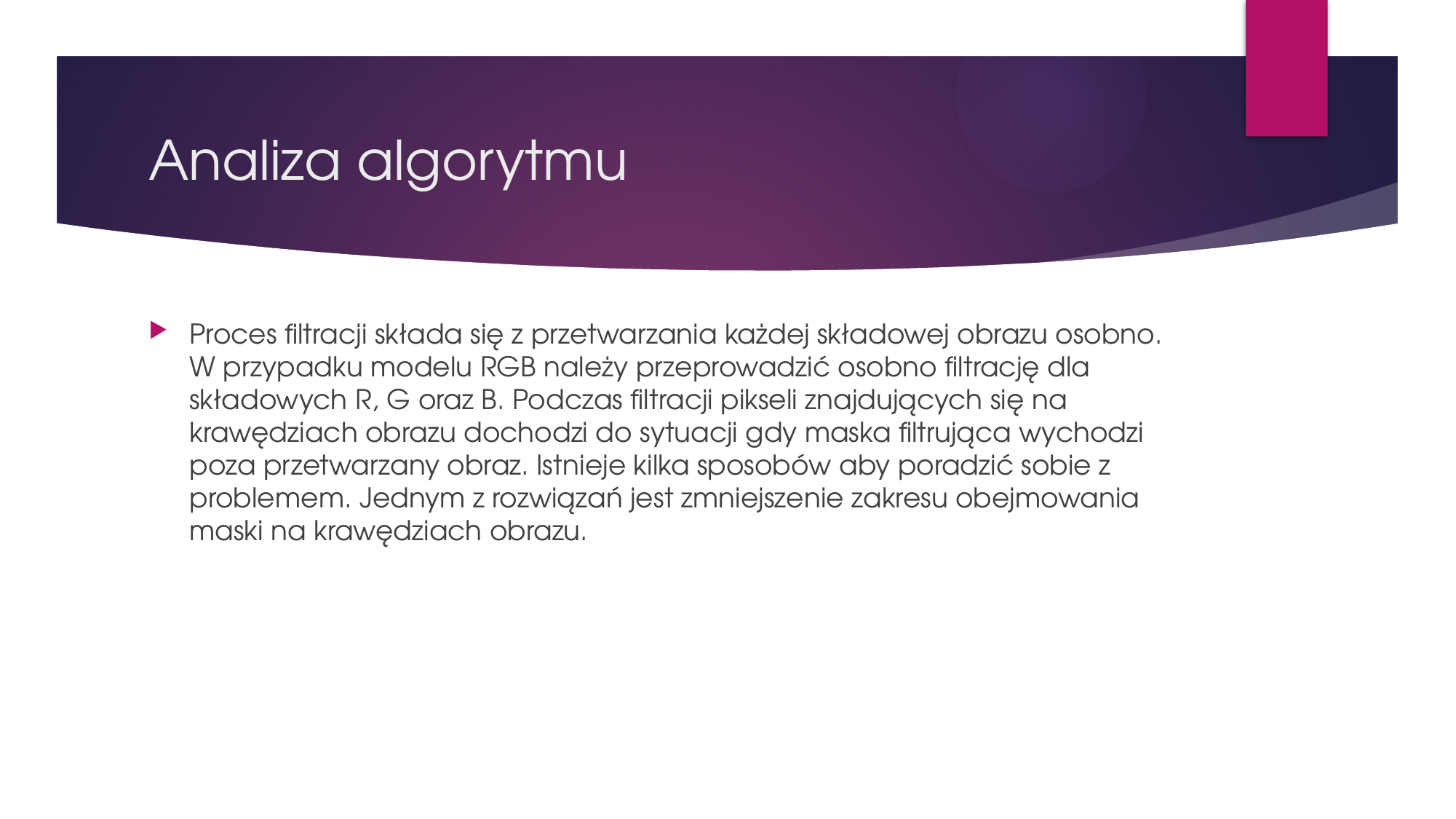

# Analiza algorytmu
Proces filtracji składa się z przetwarzania każdej składowej obrazu osobno. W przypadku modelu RGB należy przeprowadzić osobno filtrację dla składowych R, G oraz B. Podczas filtracji pikseli znajdujących się na krawędziach obrazu dochodzi do sytuacji gdy maska filtrująca wychodzi poza przetwarzany obraz. Istnieje kilka sposobów aby poradzić sobie z problemem. Jednym z rozwiązań jest zmniejszenie zakresu obejmowania maski na krawędziach obrazu.